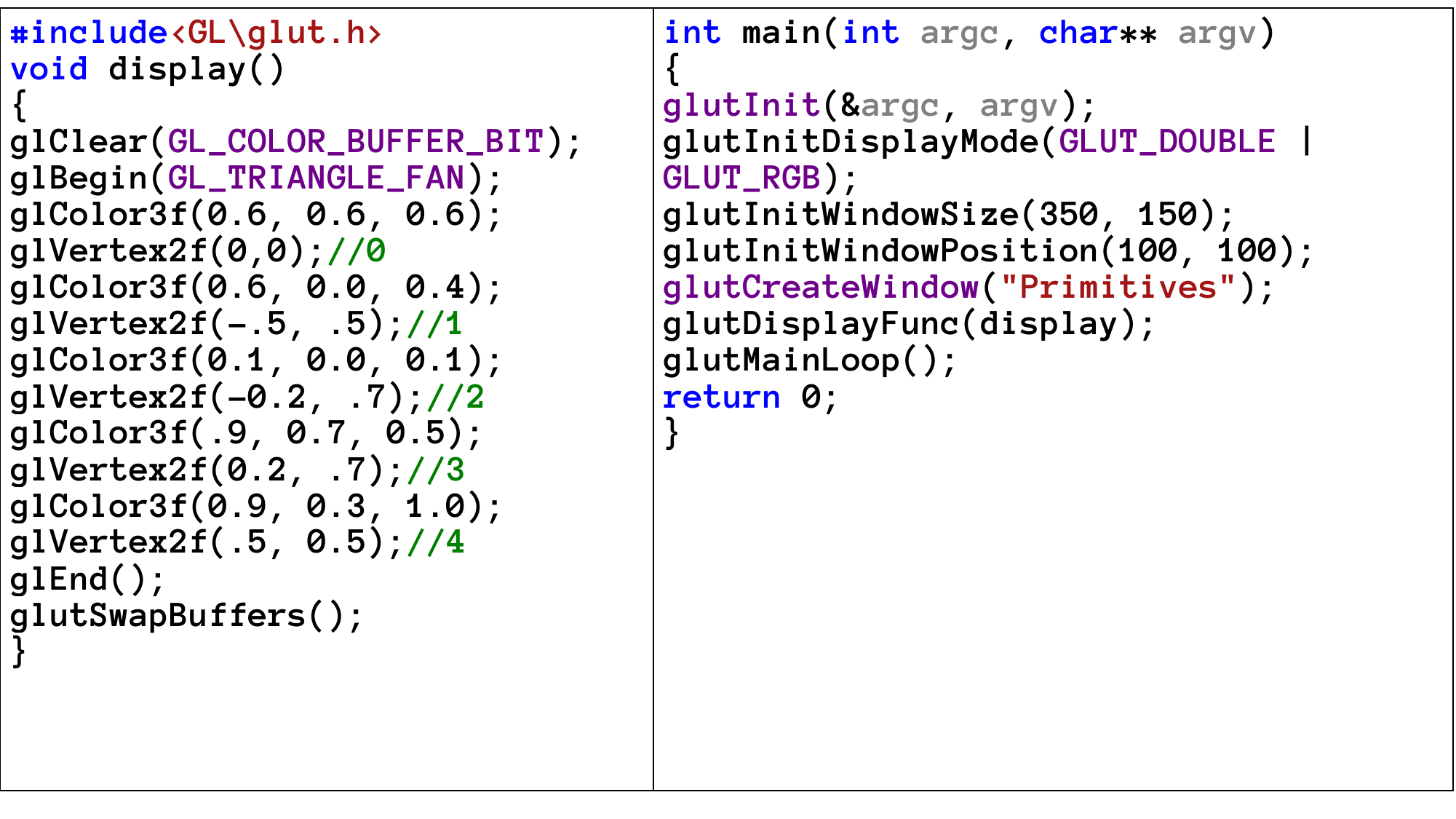

| #include<GL\glut.h> void display() { glClear(GL\_COLOR\_BUFFER\_BIT); glBegin(GL\_TRIANGLE\_FAN); glColor3f(0.6, 0.6, 0.6); glVertex2f(0,0);//0 glColor3f(0.6, 0.0, 0.4); glVertex2f(-.5, .5);//1 glColor3f(0.1, 0.0, 0.1); glVertex2f(-0.2, .7);//2 glColor3f(.9, 0.7, 0.5); glVertex2f(0.2, .7);//3 glColor3f(0.9, 0.3, 1.0); glVertex2f(.5, 0.5);//4 glEnd(); glutSwapBuffers(); } | int main(int argc, char\*\* argv) { glutInit(&argc, argv); glutInitDisplayMode(GLUT\_DOUBLE | GLUT\_RGB); glutInitWindowSize(350, 150); glutInitWindowPosition(100, 100); glutCreateWindow("Primitives"); glutDisplayFunc(display); glutMainLoop(); return 0; } |
| --- | --- |